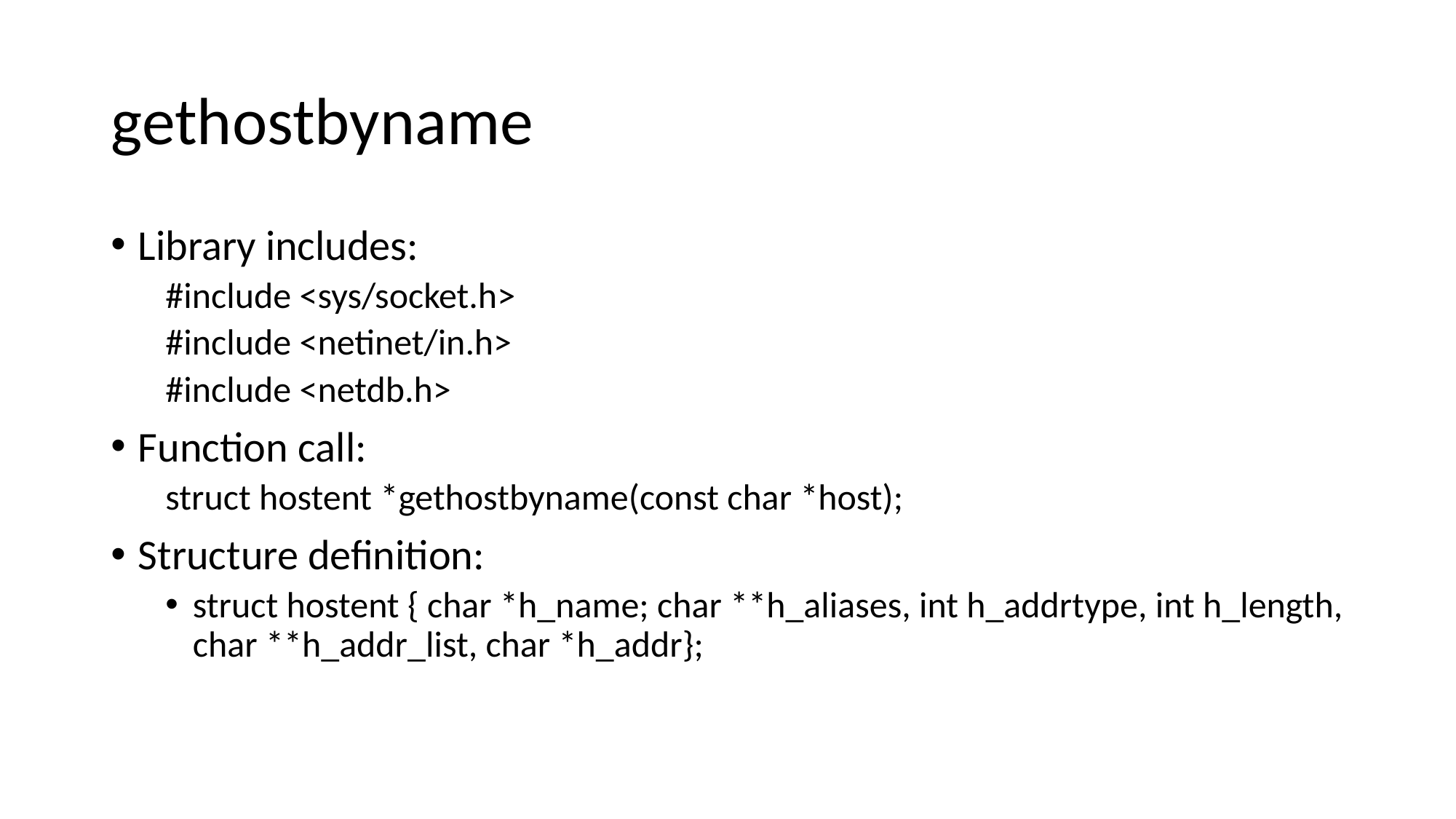

# gethostbyname
Library includes:
#include <sys/socket.h>
#include <netinet/in.h>
#include <netdb.h>
Function call:
struct hostent *gethostbyname(const char *host);
Structure definition:
struct hostent { char *h_name; char **h_aliases, int h_addrtype, int h_length, char **h_addr_list, char *h_addr};